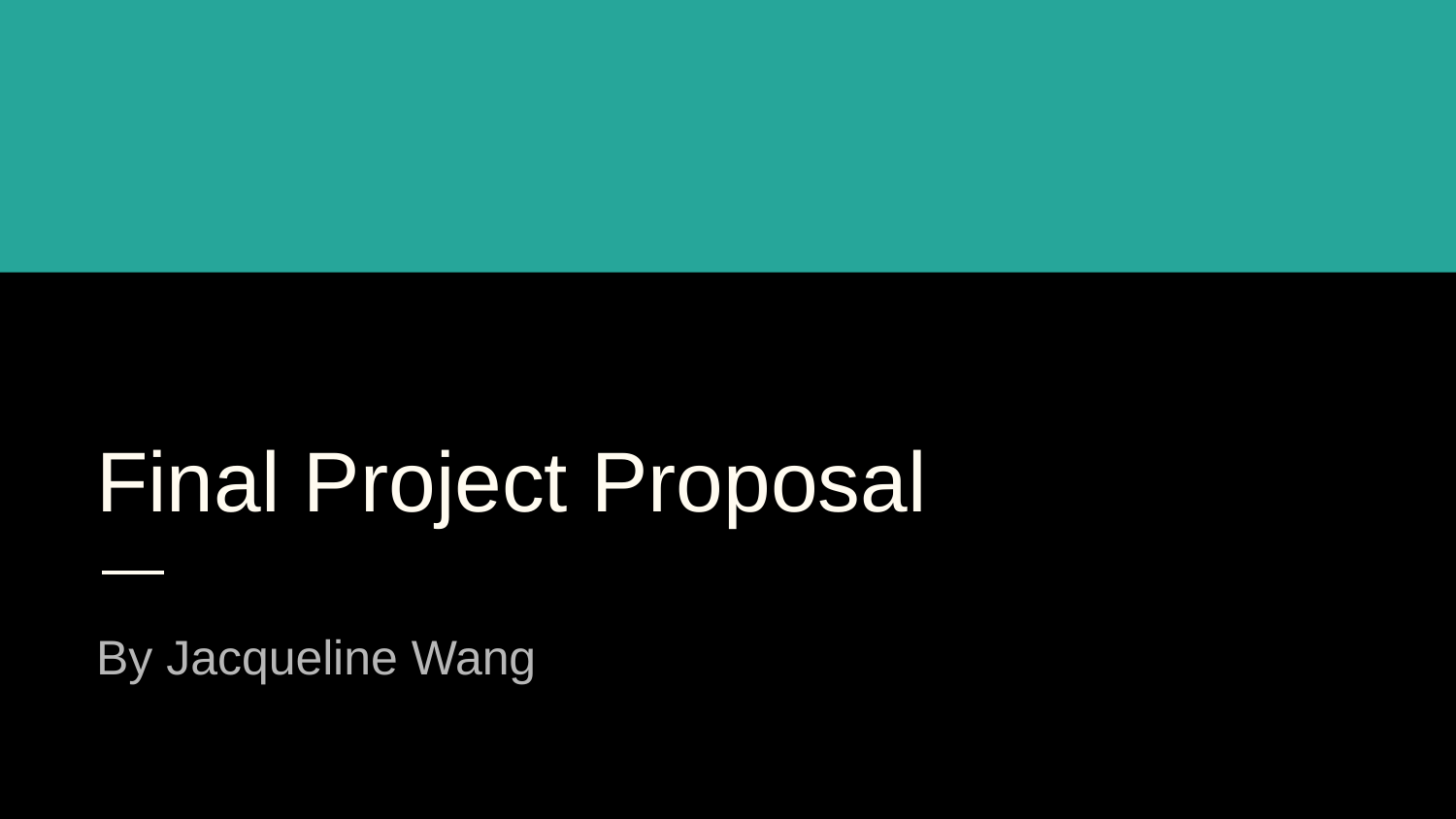

# Final Project Proposal
By Jacqueline Wang